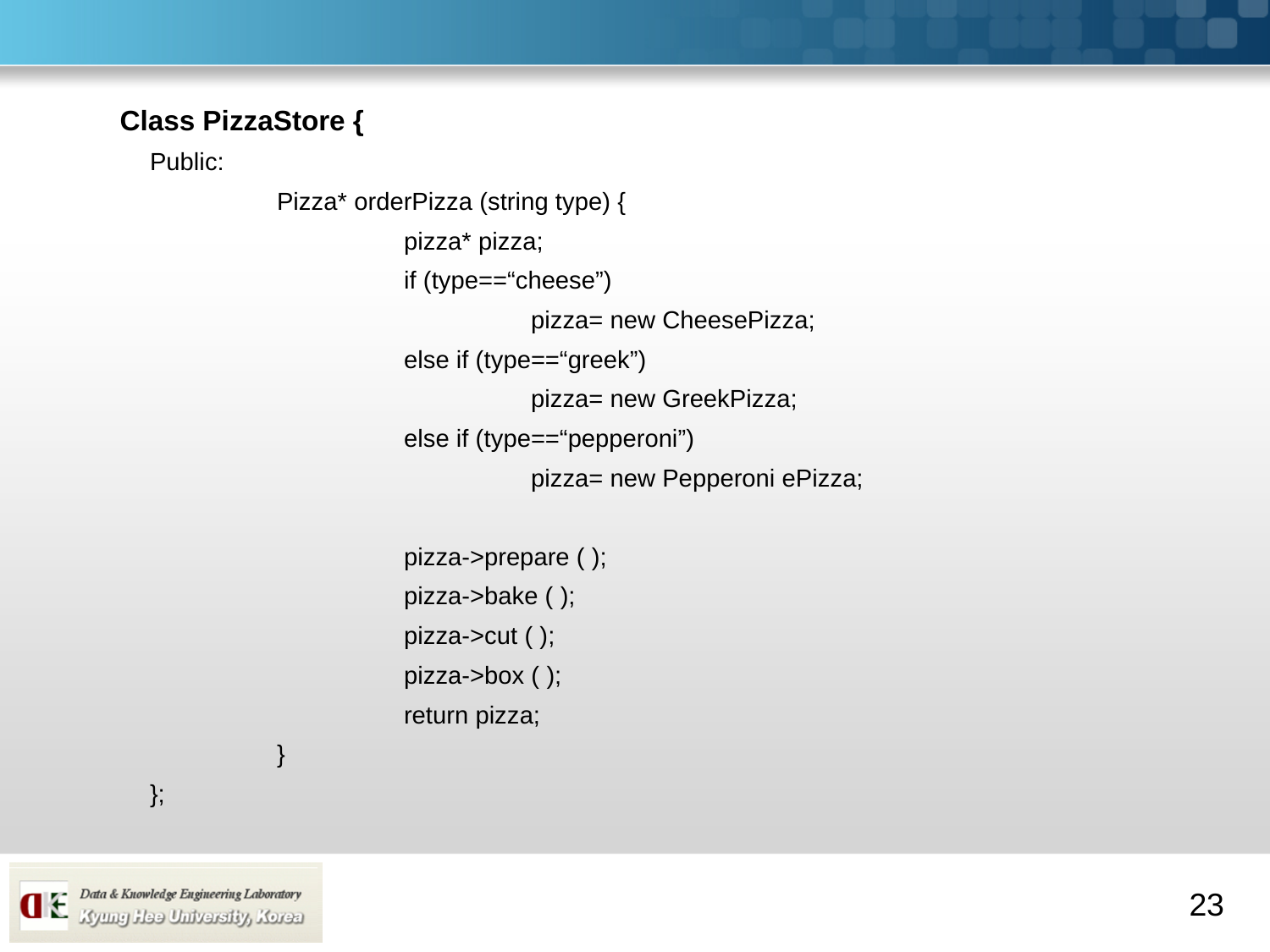

#
Class PizzaStore {
Public:
	Pizza* orderPizza (string type) {
		pizza* pizza;
		if (type==“cheese”)
			pizza= new CheesePizza;
		else if (type==“greek”)
			pizza= new GreekPizza;
		else if (type==“pepperoni”)
			pizza= new Pepperoni ePizza;

		pizza->prepare ( );
		pizza->bake ( );
		pizza->cut ( );
		pizza->box ( );
		return pizza;
	}
};